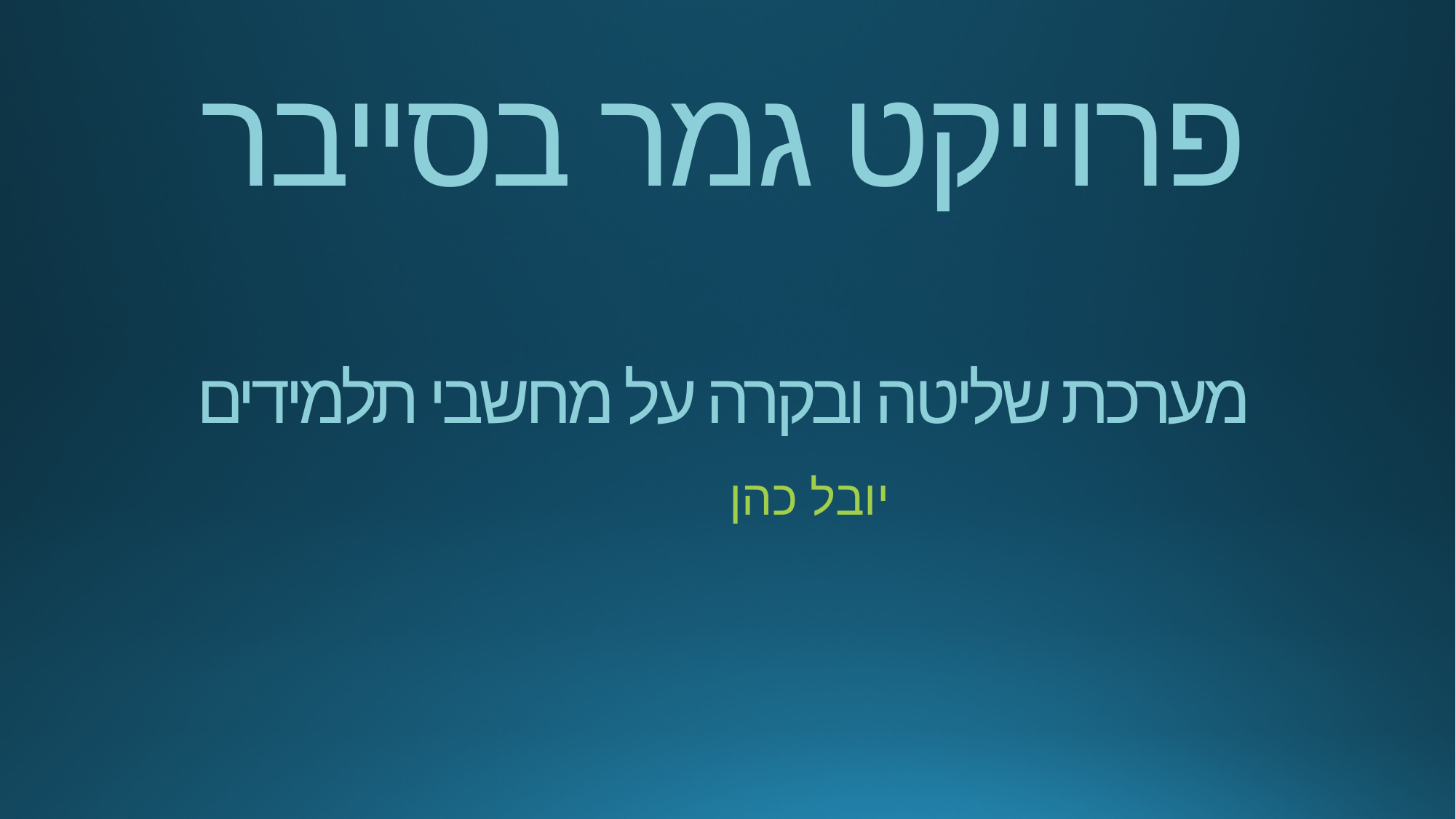

# פרוייקט גמר בסייבר מערכת שליטה ובקרה על מחשבי תלמידים
יובל כהן